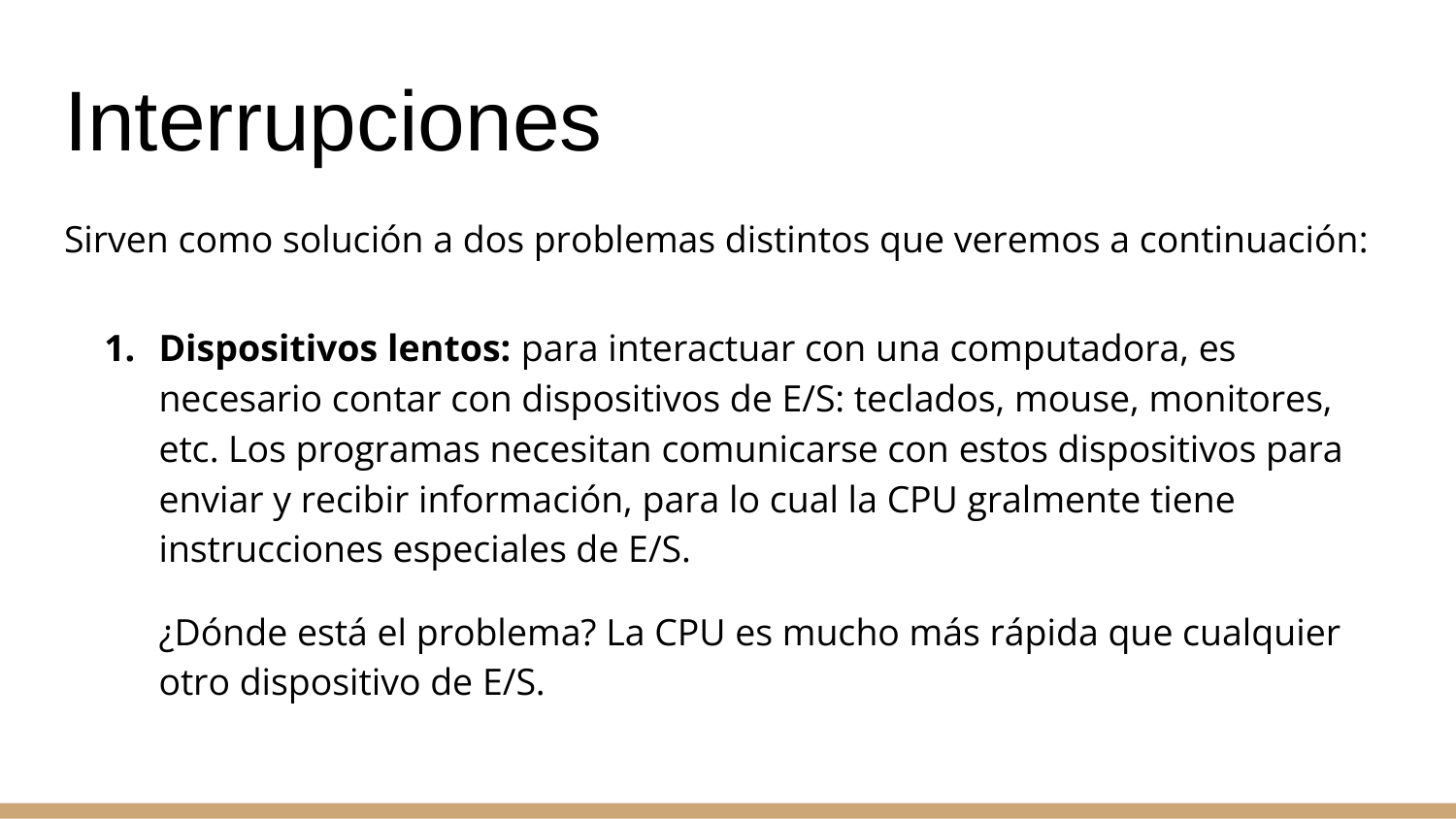

# Interrupciones
Sirven como solución a dos problemas distintos que veremos a continuación:

Dispositivos lentos: para interactuar con una computadora, es necesario contar con dispositivos de E/S: teclados, mouse, monitores, etc. Los programas necesitan comunicarse con estos dispositivos para enviar y recibir información, para lo cual la CPU gralmente tiene instrucciones especiales de E/S.
¿Dónde está el problema? La CPU es mucho más rápida que cualquier otro dispositivo de E/S.